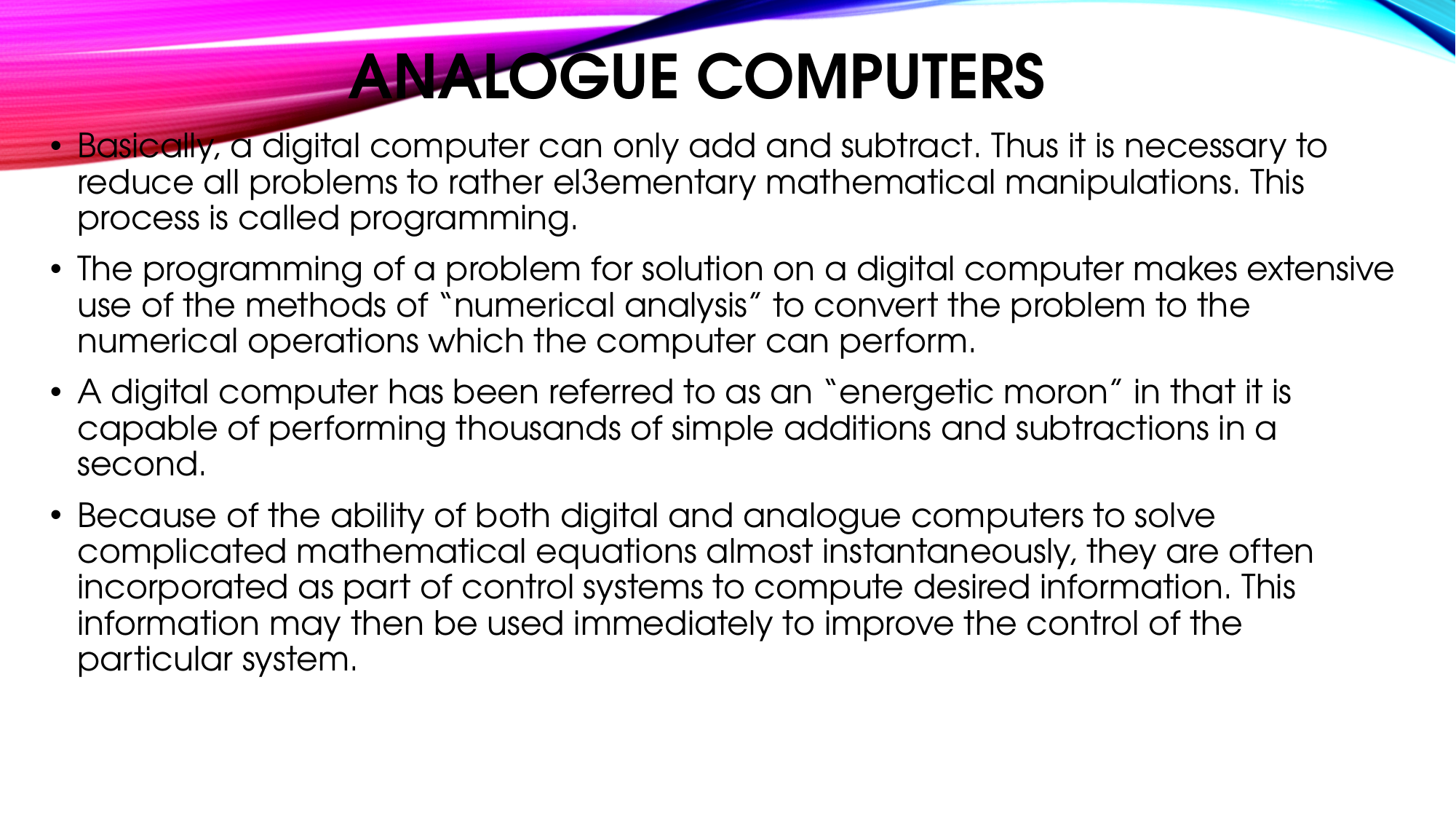

# ANALOGUE COMPUTERS
Basically, a digital computer can only add and subtract. Thus it is necessary to reduce all problems to rather el3ementary mathematical manipulations. This process is called programming.
The programming of a problem for solution on a digital computer makes extensive use of the methods of “numerical analysis” to convert the problem to the numerical operations which the computer can perform.
A digital computer has been referred to as an “energetic moron” in that it is capable of performing thousands of simple additions and subtractions in a second.
Because of the ability of both digital and analogue computers to solve complicated mathematical equations almost instantaneously, they are often incorporated as part of control systems to compute desired information. This information may then be used immediately to improve the control of the particular system.